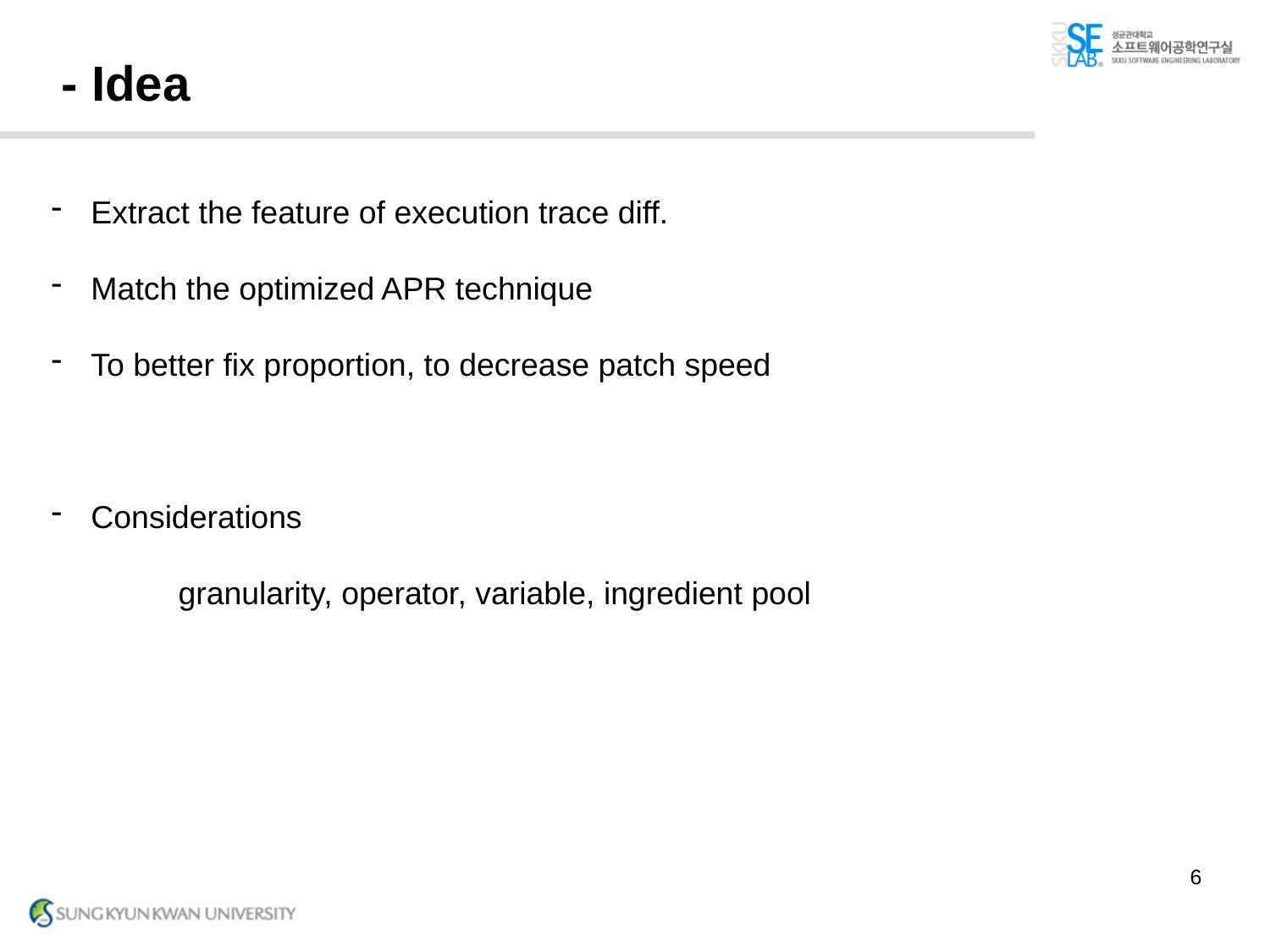

# - Idea
Extract the feature of execution trace diff.

Match the optimized APR technique

To better fix proportion, to decrease patch speed

Considerations

	granularity, operator, variable, ingredient pool
6